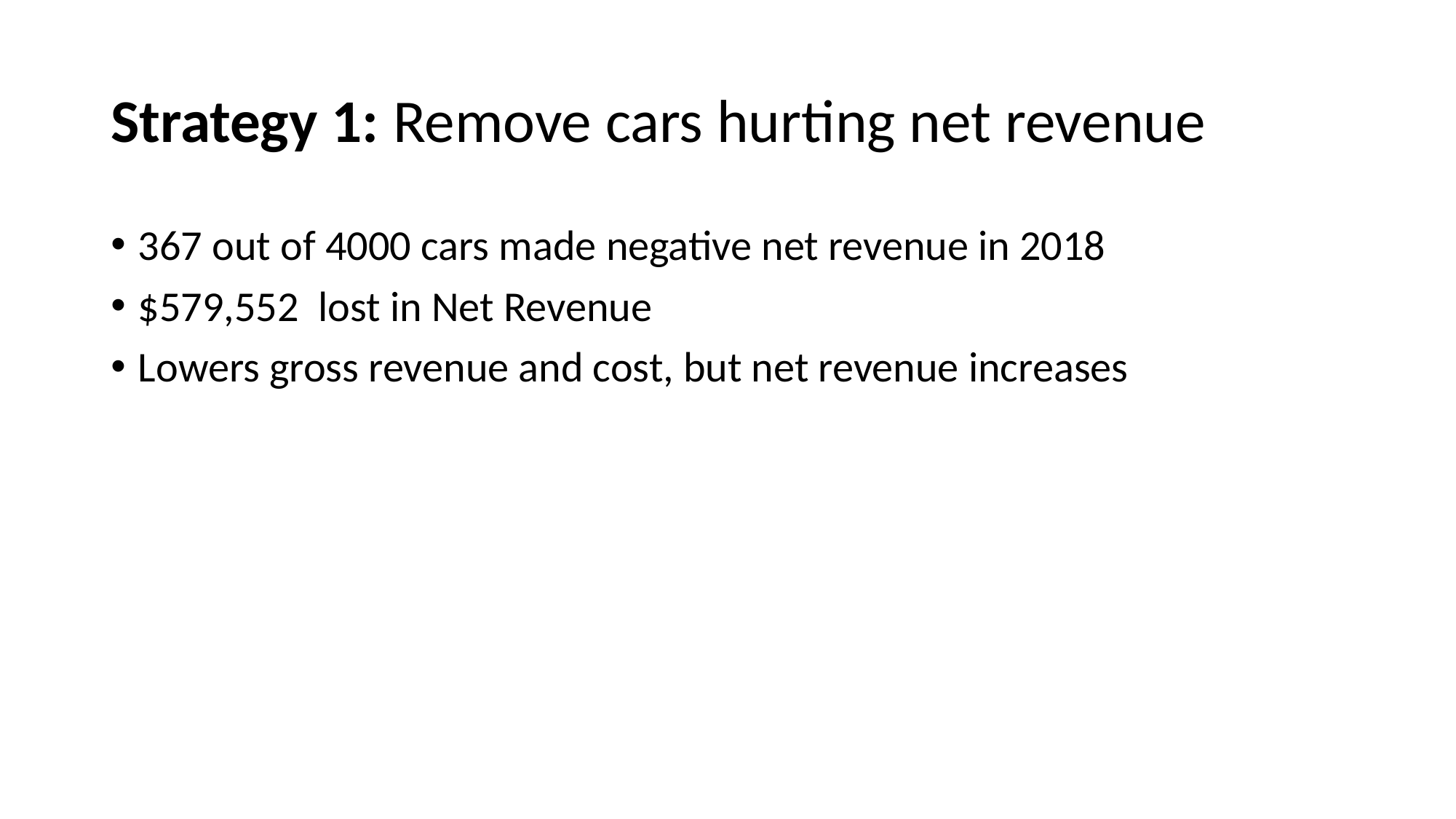

# Strategy 1: Remove cars hurting net revenue
367 out of 4000 cars made negative net revenue in 2018
$579,552  lost in Net Revenue
Lowers gross revenue and cost, but net revenue increases